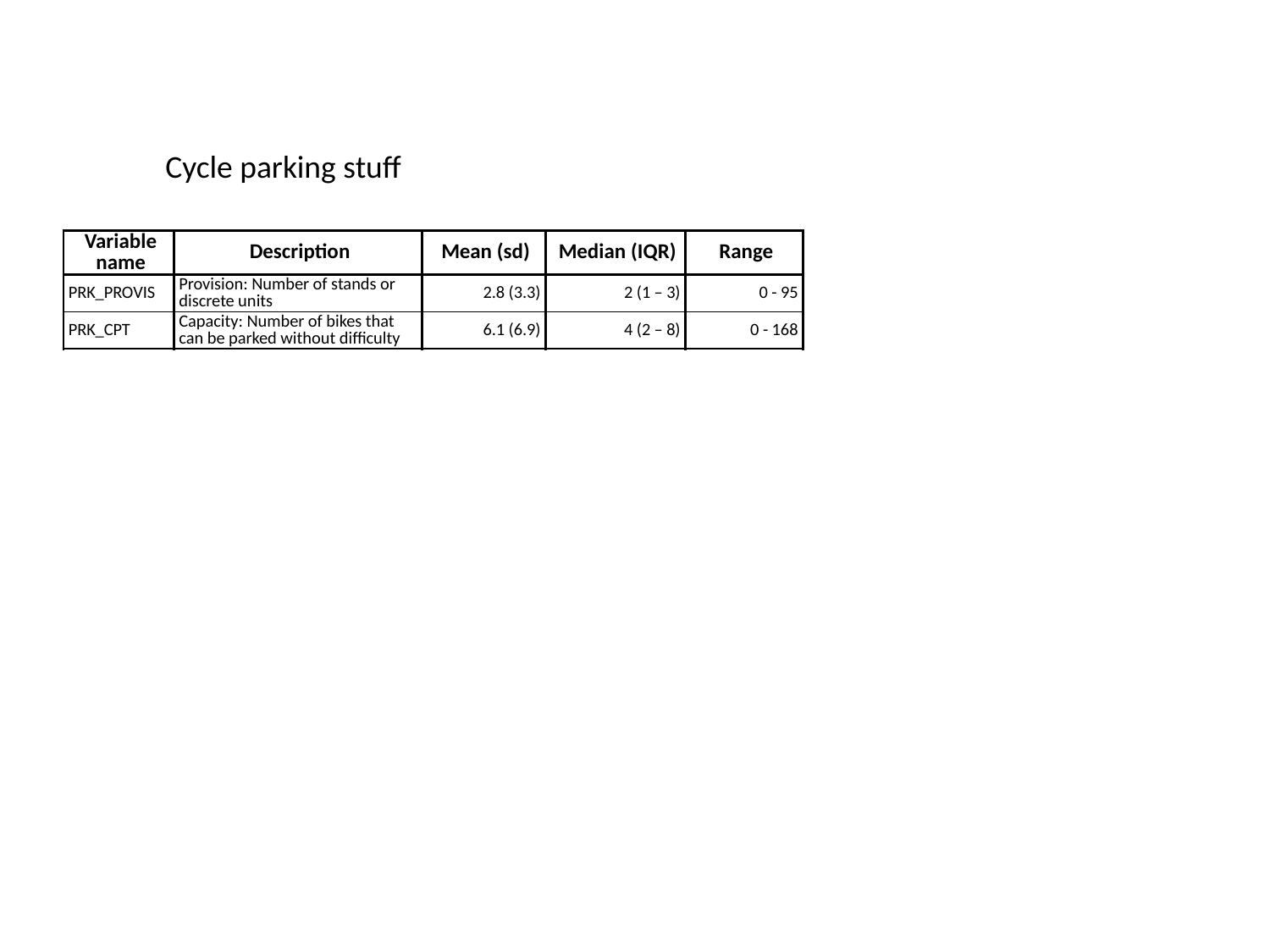

Cycle parking stuff
| Variable name | Description | Mean (sd) | Median (IQR) | Range |
| --- | --- | --- | --- | --- |
| PRK\_PROVIS | Provision: Number of stands or discrete units | 2.8 (3.3) | 2 (1 – 3) | 0 - 95 |
| PRK\_CPT | Capacity: Number of bikes that can be parked without difficulty | 6.1 (6.9) | 4 (2 – 8) | 0 - 168 |